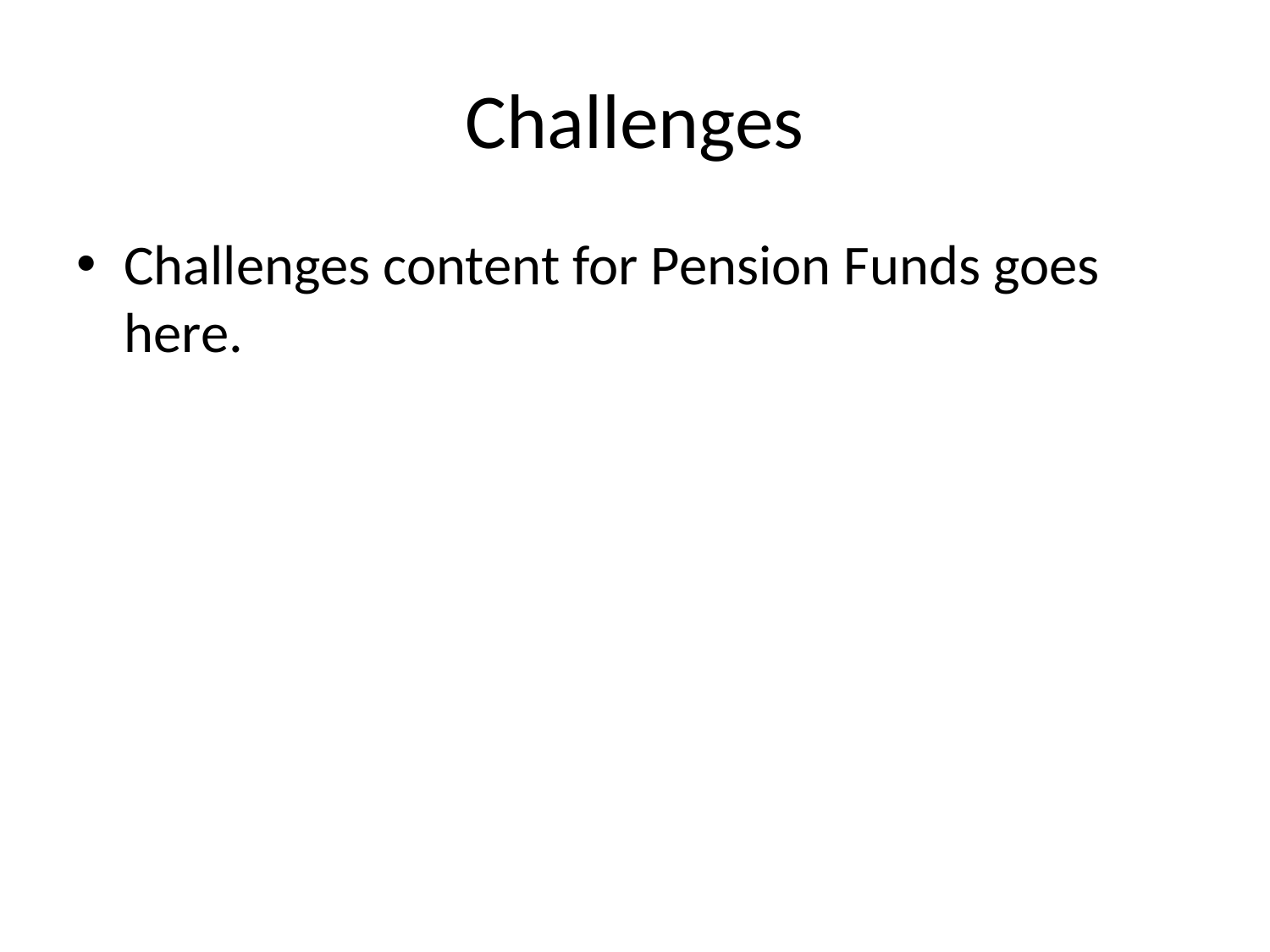

# Challenges
Challenges content for Pension Funds goes here.